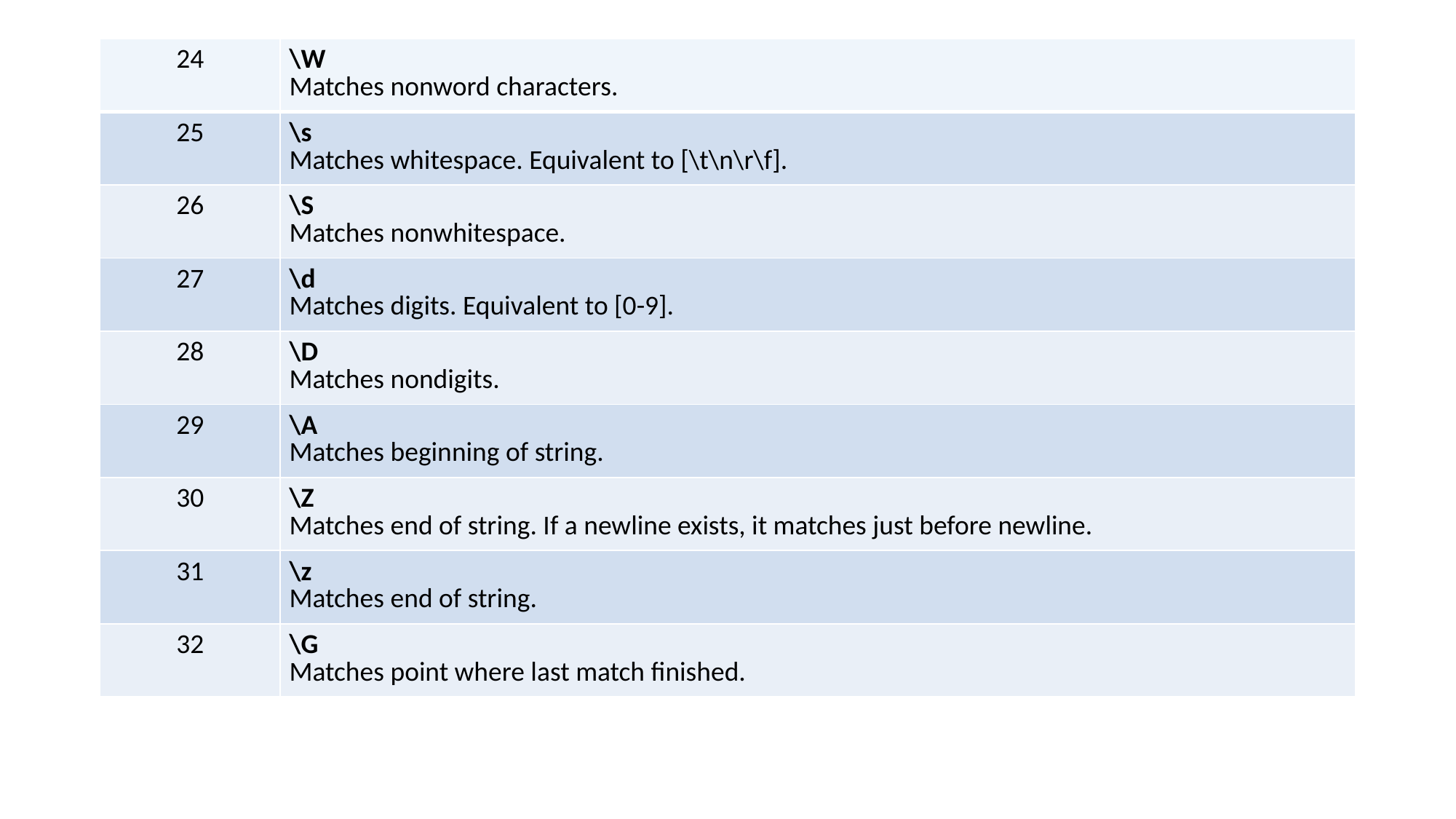

| 24 | \W Matches nonword characters. |
| --- | --- |
| 25 | \s Matches whitespace. Equivalent to [\t\n\r\f]. |
| 26 | \S Matches nonwhitespace. |
| 27 | \d Matches digits. Equivalent to [0-9]. |
| 28 | \D Matches nondigits. |
| 29 | \A Matches beginning of string. |
| 30 | \Z Matches end of string. If a newline exists, it matches just before newline. |
| 31 | \z Matches end of string. |
| 32 | \G Matches point where last match finished. |